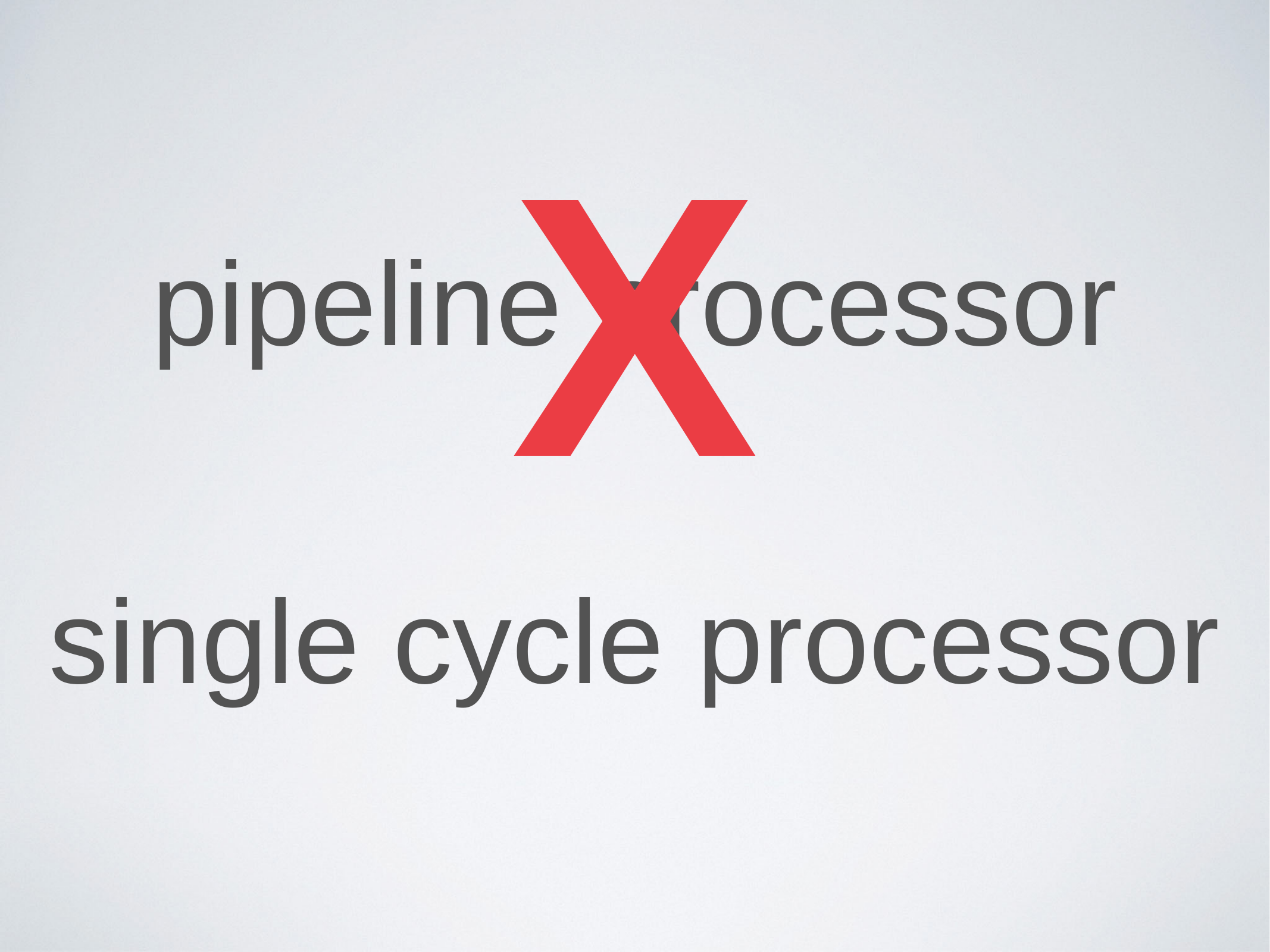

# pipeline processor
X
single cycle processor